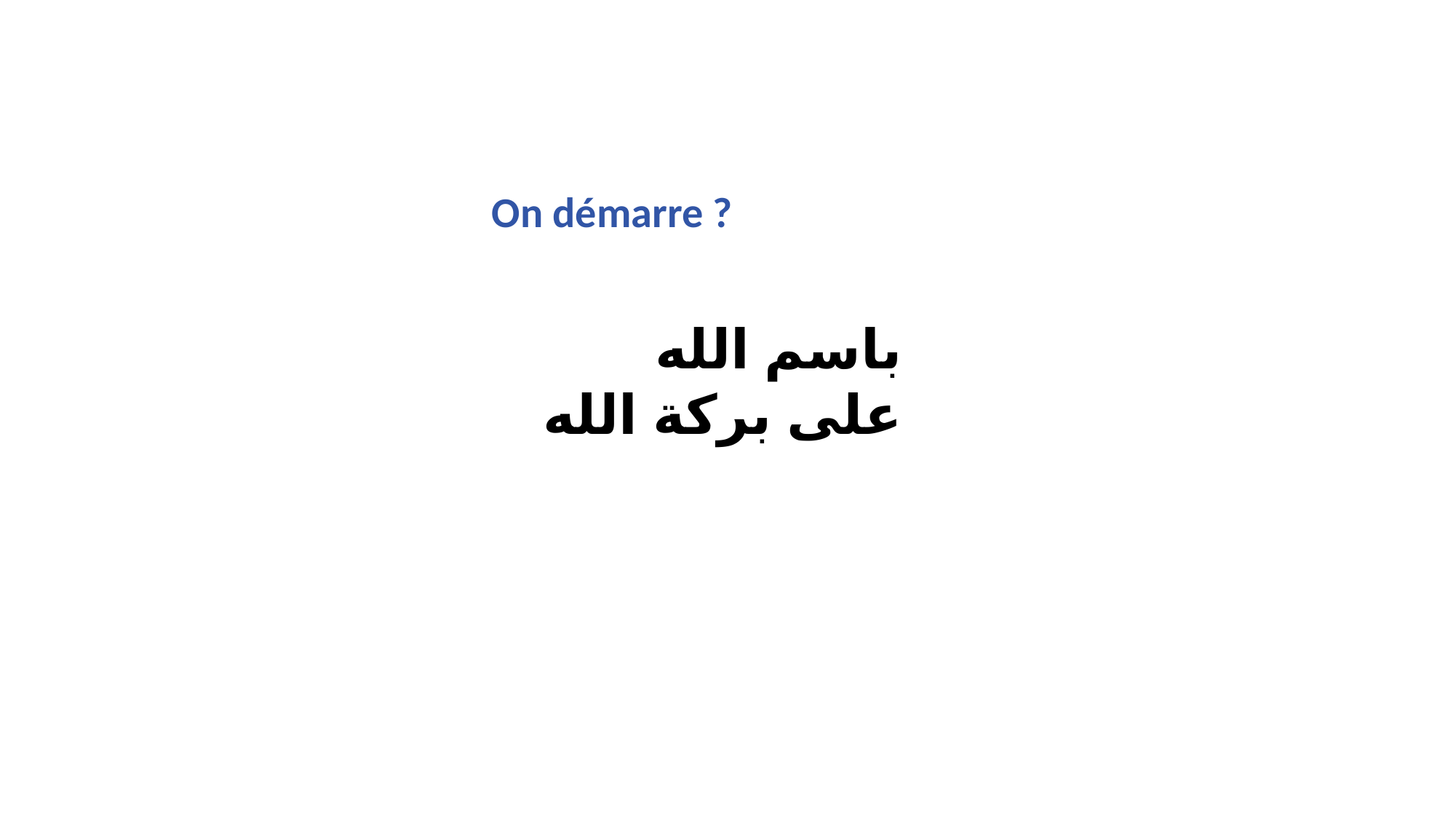

On démarre ?
باسم الله
على بركة الله